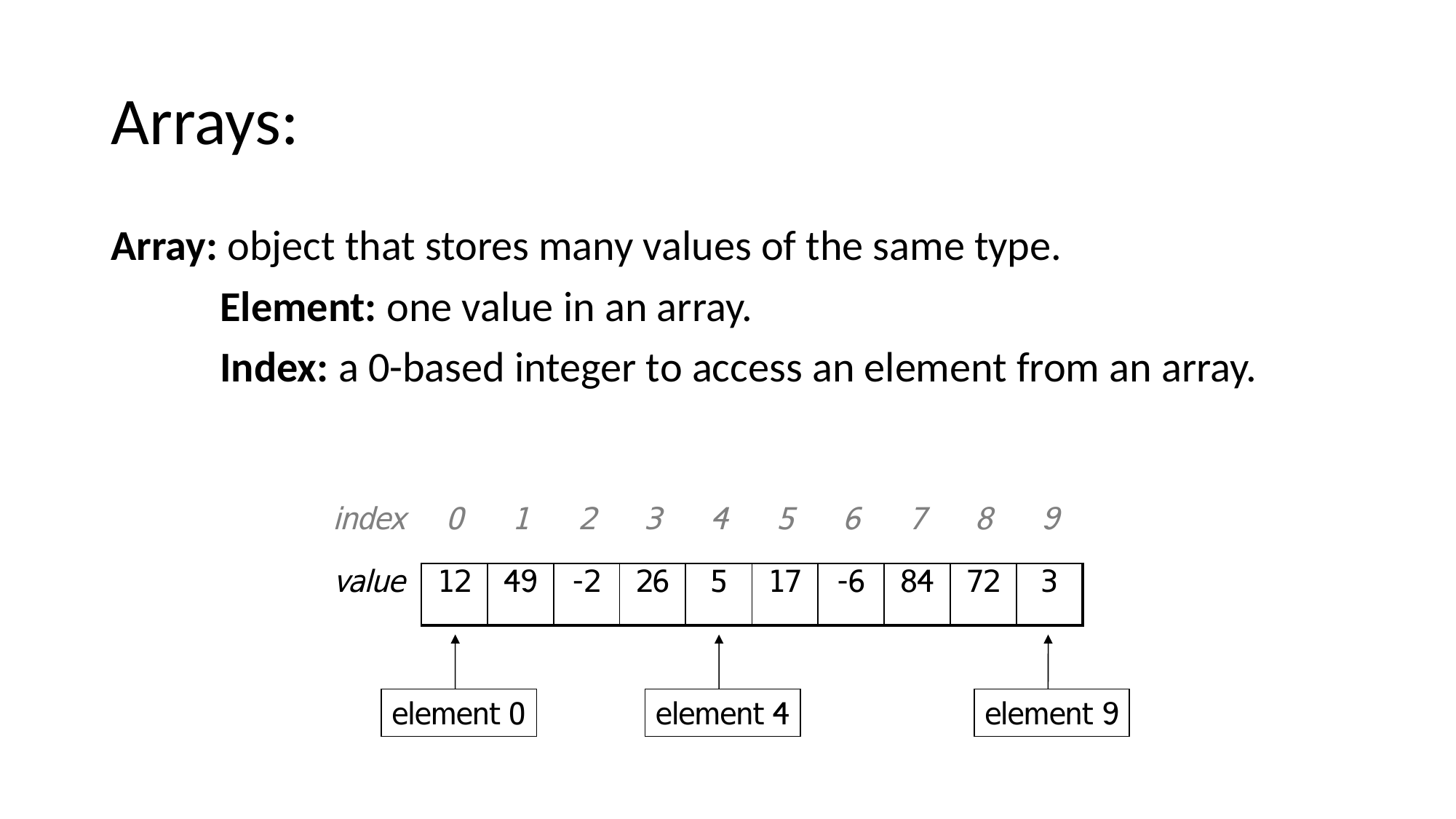

# Arrays:
Array: object that stores many values of the same type.
	Element: one value in an array.
	Index: a 0-based integer to access an element from an array.
| index | 0 | 1 | 2 | 3 | 4 | 5 | 6 | 7 | 8 | 9 |
| --- | --- | --- | --- | --- | --- | --- | --- | --- | --- | --- |
| value | 12 | 49 | -2 | 26 | 5 | 17 | -6 | 84 | 72 | 3 |

element 0

element 4

element 9